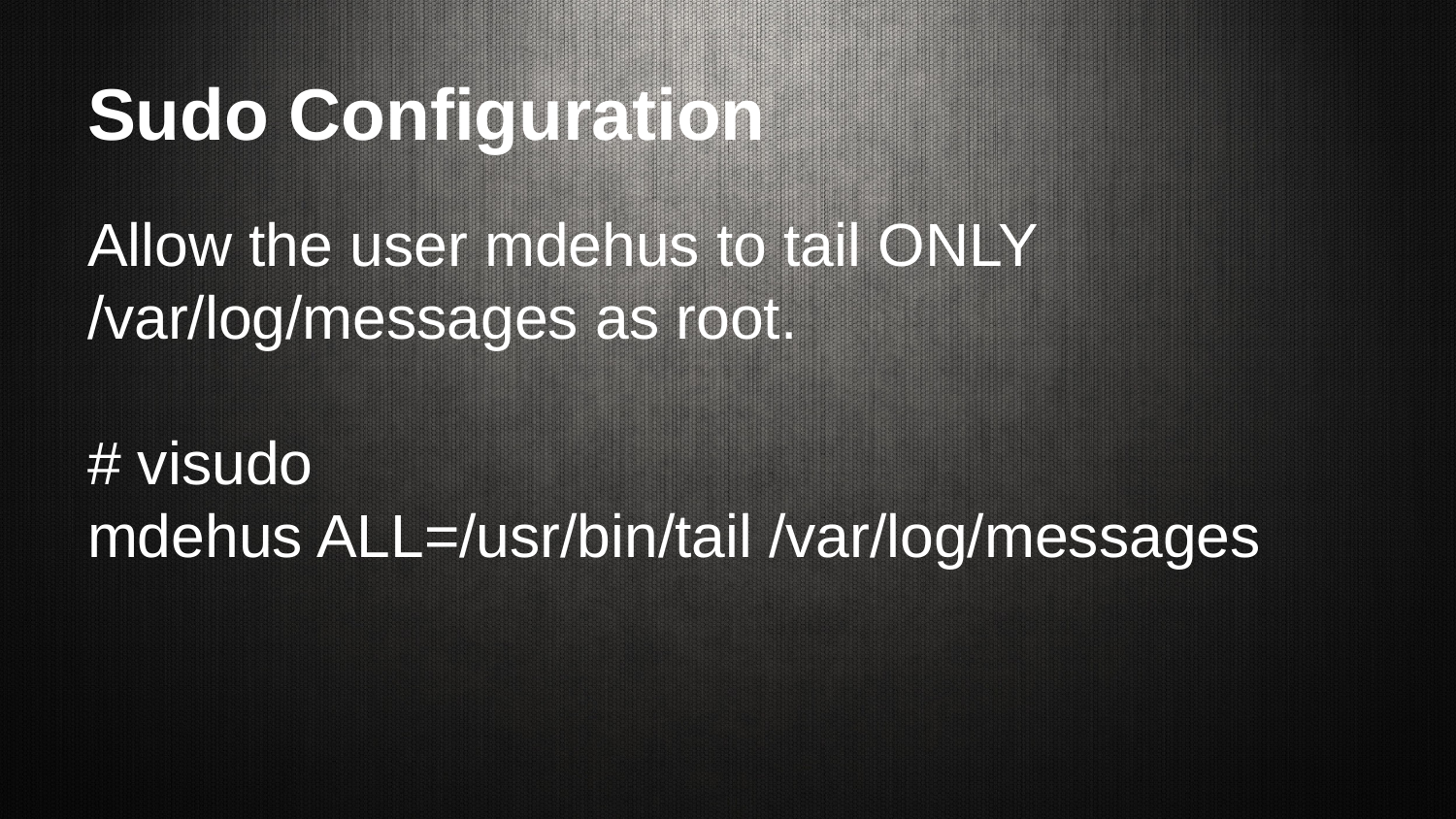

# Sudo Configuration
Allow the user mdehus to tail ONLY /var/log/messages as root.

# visudo
mdehus ALL=/usr/bin/tail /var/log/messages